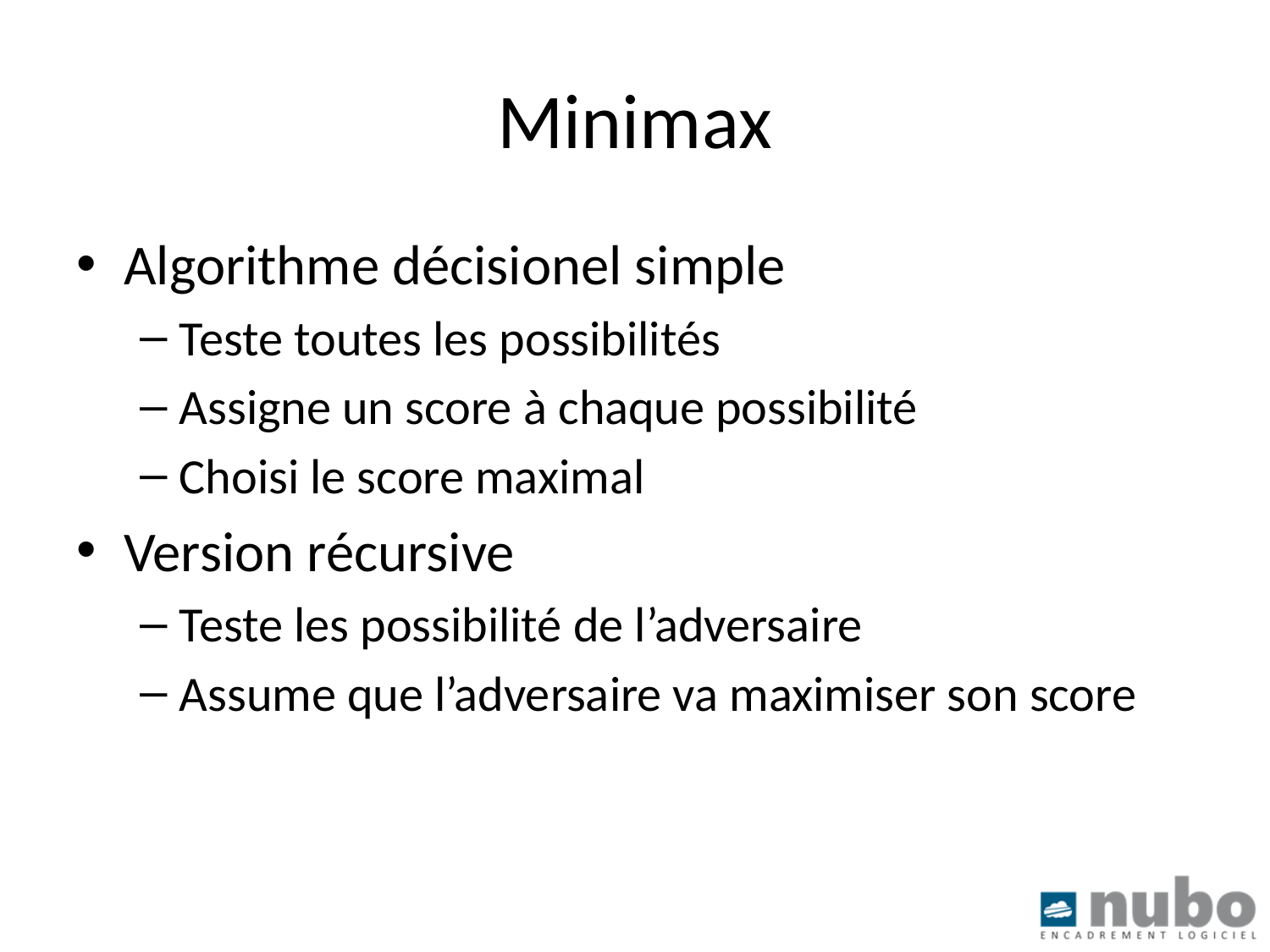

# Minimax
Algorithme décisionel simple
Teste toutes les possibilités
Assigne un score à chaque possibilité
Choisi le score maximal
Version récursive
Teste les possibilité de l’adversaire
Assume que l’adversaire va maximiser son score